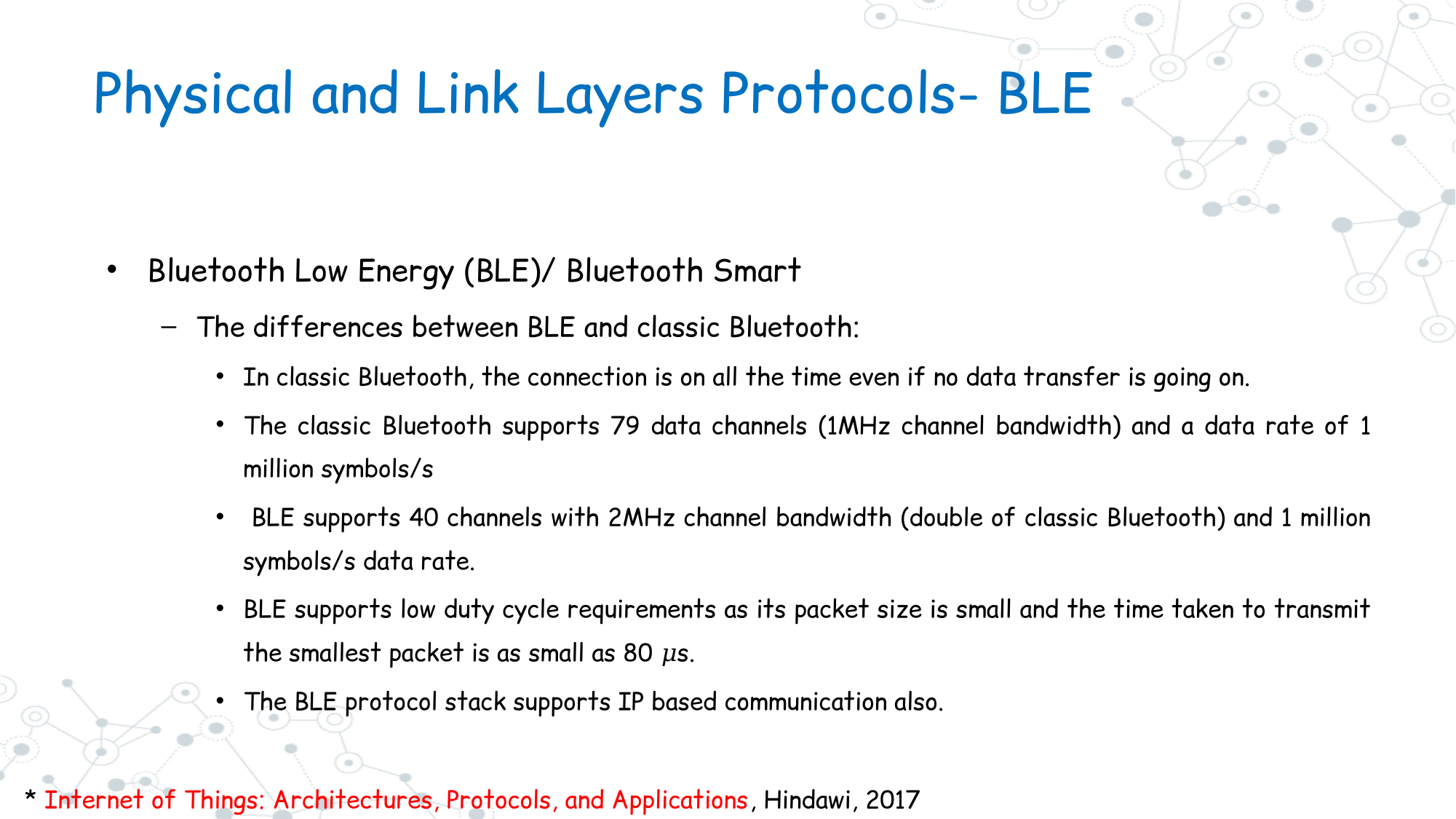

# Physical and Link Layers Protocols- BLE
Bluetooth Low Energy (BLE)/ Bluetooth Smart
The differences between BLE and classic Bluetooth:
In classic Bluetooth, the connection is on all the time even if no data transfer is going on.
The classic Bluetooth supports 79 data channels (1MHz channel bandwidth) and a data rate of 1 million symbols/s
 BLE supports 40 channels with 2MHz channel bandwidth (double of classic Bluetooth) and 1 million symbols/s data rate.
BLE supports low duty cycle requirements as its packet size is small and the time taken to transmit the smallest packet is as small as 80 𝜇s.
The BLE protocol stack supports IP based communication also.

* Internet of Things: Architectures, Protocols, and Applications, Hindawi, 2017